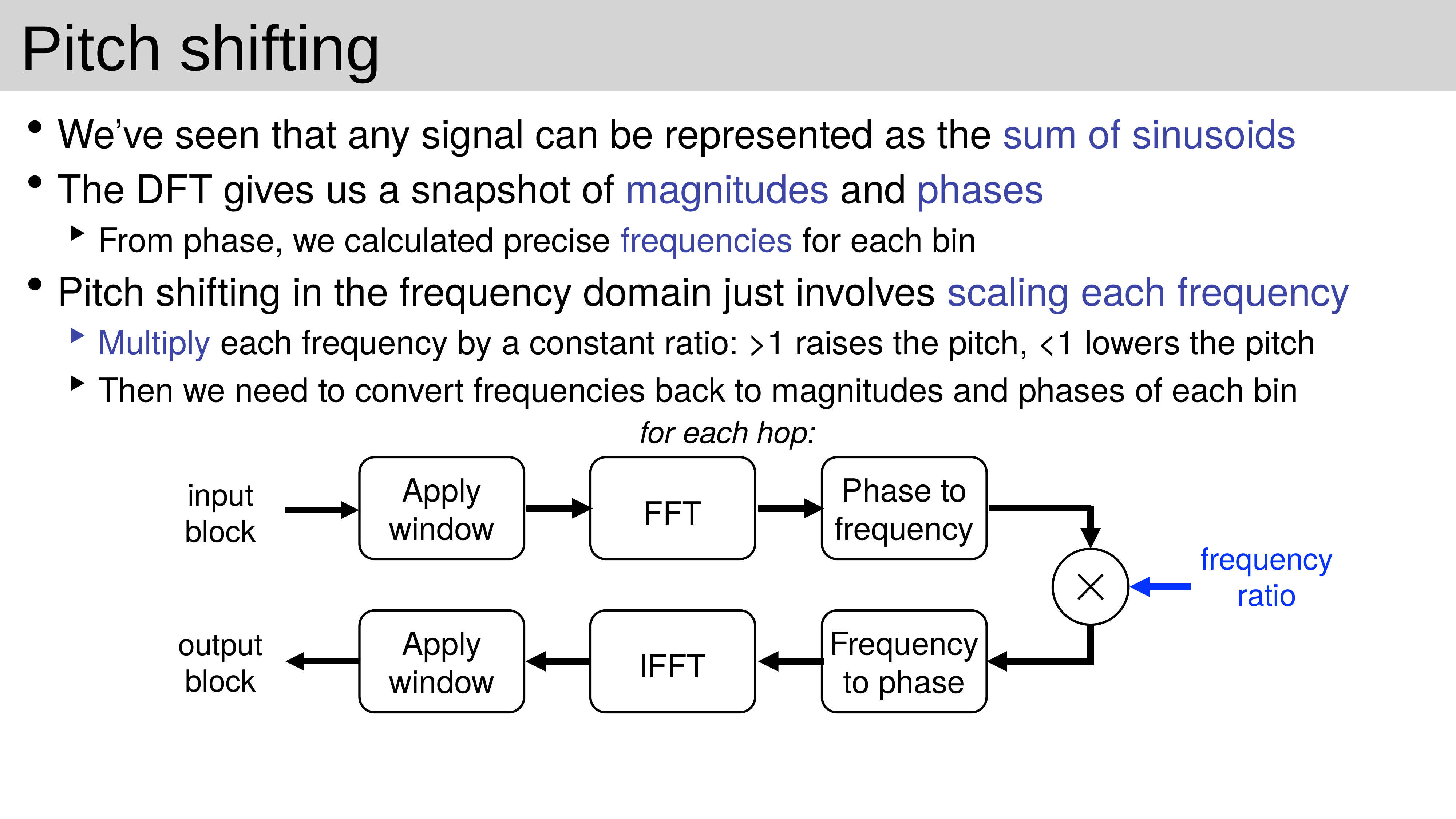

# Pitch shifting
We’ve seen that any signal can be represented as the sum of sinusoids
The DFT gives us a snapshot of magnitudes and phases
From phase, we calculated precise frequencies for each bin
Pitch shifting in the frequency domain just involves scaling each frequency
Multiply each frequency by a constant ratio: >1 raises the pitch, <1 lowers the pitch
Then we need to convert frequencies back to magnitudes and phases of each bin
for each hop:

Apply
window
Phase to
frequency
input
block
FFT

Apply
window
Frequency
to phase
output
block

IFFT

frequency
ratio